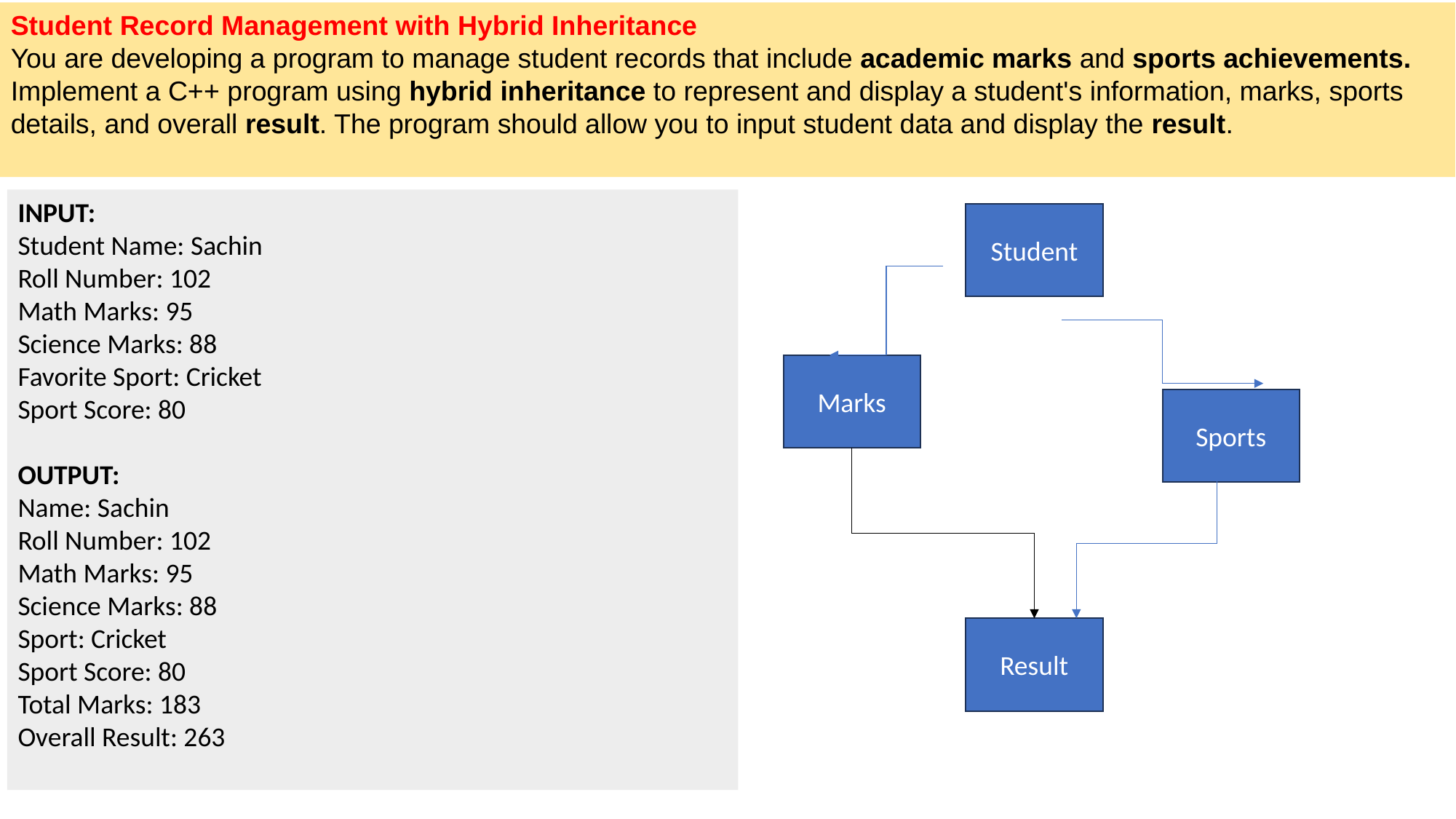

Student Record Management with Hybrid Inheritance
You are developing a program to manage student records that include academic marks and sports achievements. Implement a C++ program using hybrid inheritance to represent and display a student's information, marks, sports details, and overall result. The program should allow you to input student data and display the result.

INPUT:
Student Name: Sachin
Roll Number: 102
Math Marks: 95
Science Marks: 88
Favorite Sport: Cricket
Sport Score: 80

OUTPUT:
Name: Sachin
Roll Number: 102
Math Marks: 95
Science Marks: 88
Sport: Cricket
Sport Score: 80
Total Marks: 183
Overall Result: 263

Student
Marks
Sports
Result